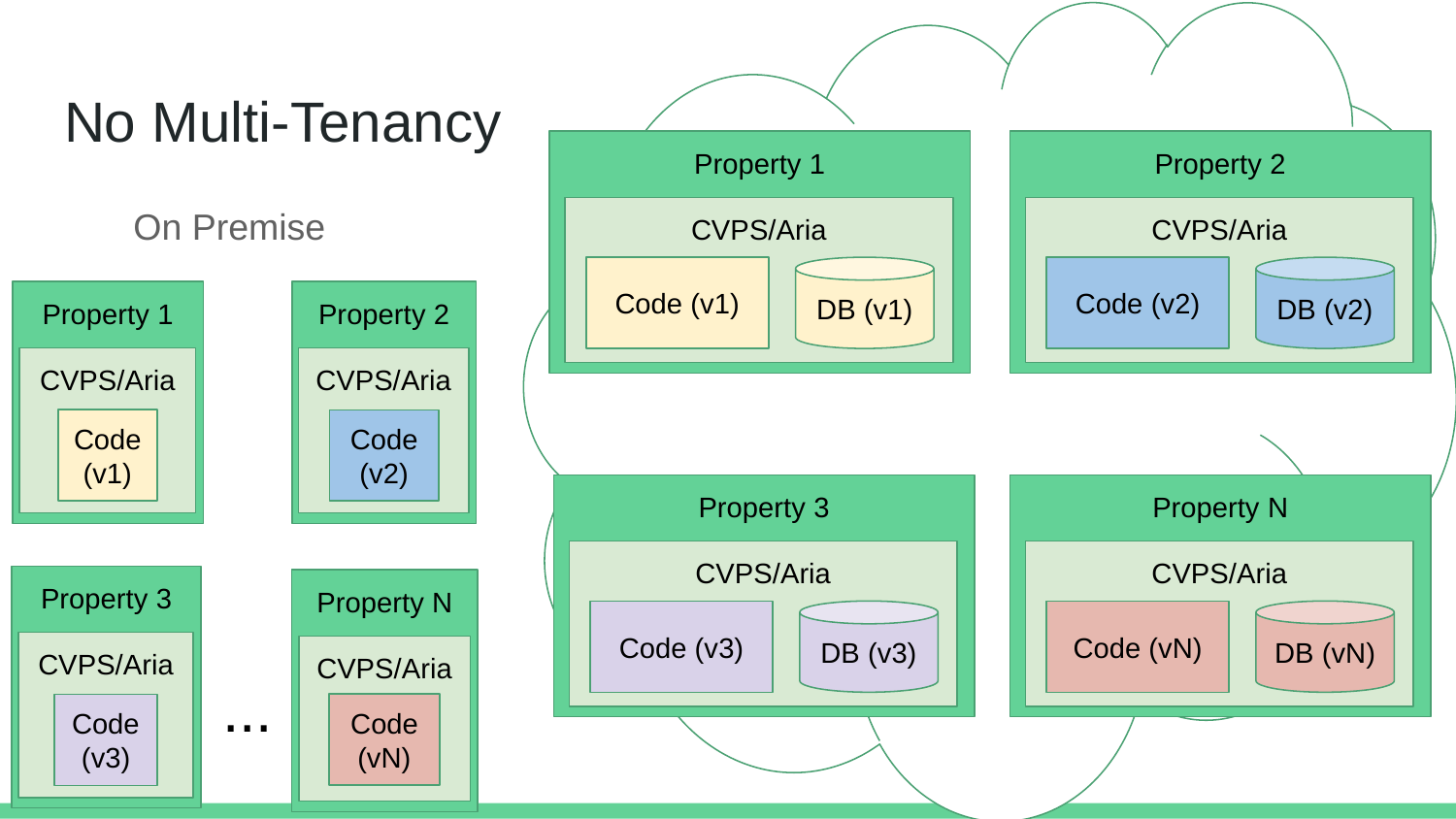

# No Multi-Tenancy
Property 1
CVPS/Aria
Code (v1)
DB (v1)
Property 2
CVPS/Aria
Code (v2)
DB (v2)
On Premise
Property 1
CVPS/Aria
Code (v1)
Property 2
CVPS/Aria
Code (v2)
Property 3
CVPS/Aria
Code (v3)
DB (v3)
Property N
CVPS/Aria
Code (vN)
DB (vN)
Property 3
CVPS/Aria
Code (v3)
Property N
CVPS/Aria
Code (vN)
...